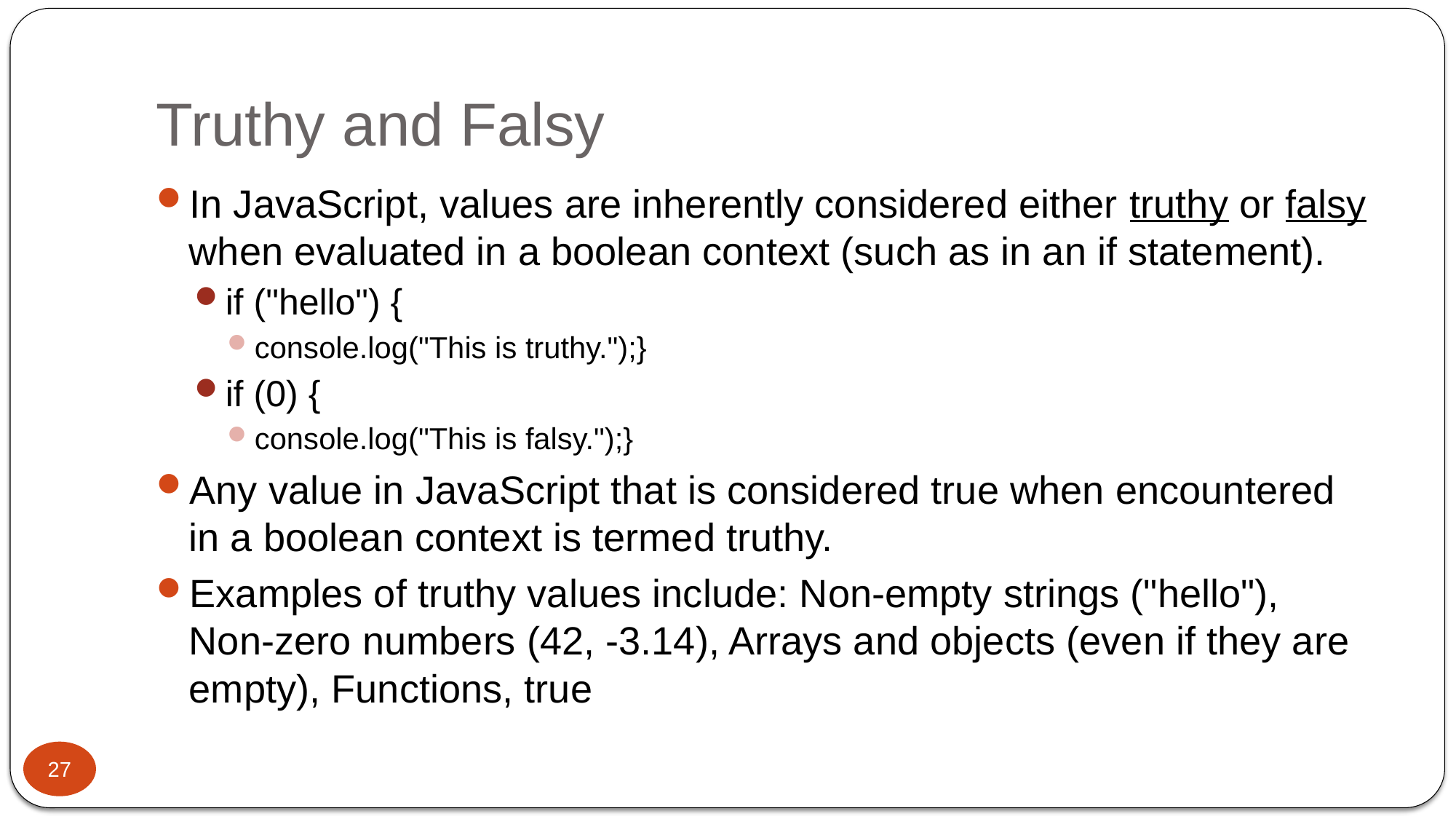

# Truthy and Falsy
In JavaScript, values are inherently considered either truthy or falsy when evaluated in a boolean context (such as in an if statement).
if ("hello") {
console.log("This is truthy.");}
if (0) {
console.log("This is falsy.");}
Any value in JavaScript that is considered true when encountered in a boolean context is termed truthy.
Examples of truthy values include: Non-empty strings ("hello"), Non-zero numbers (42, -3.14), Arrays and objects (even if they are empty), Functions, true

27